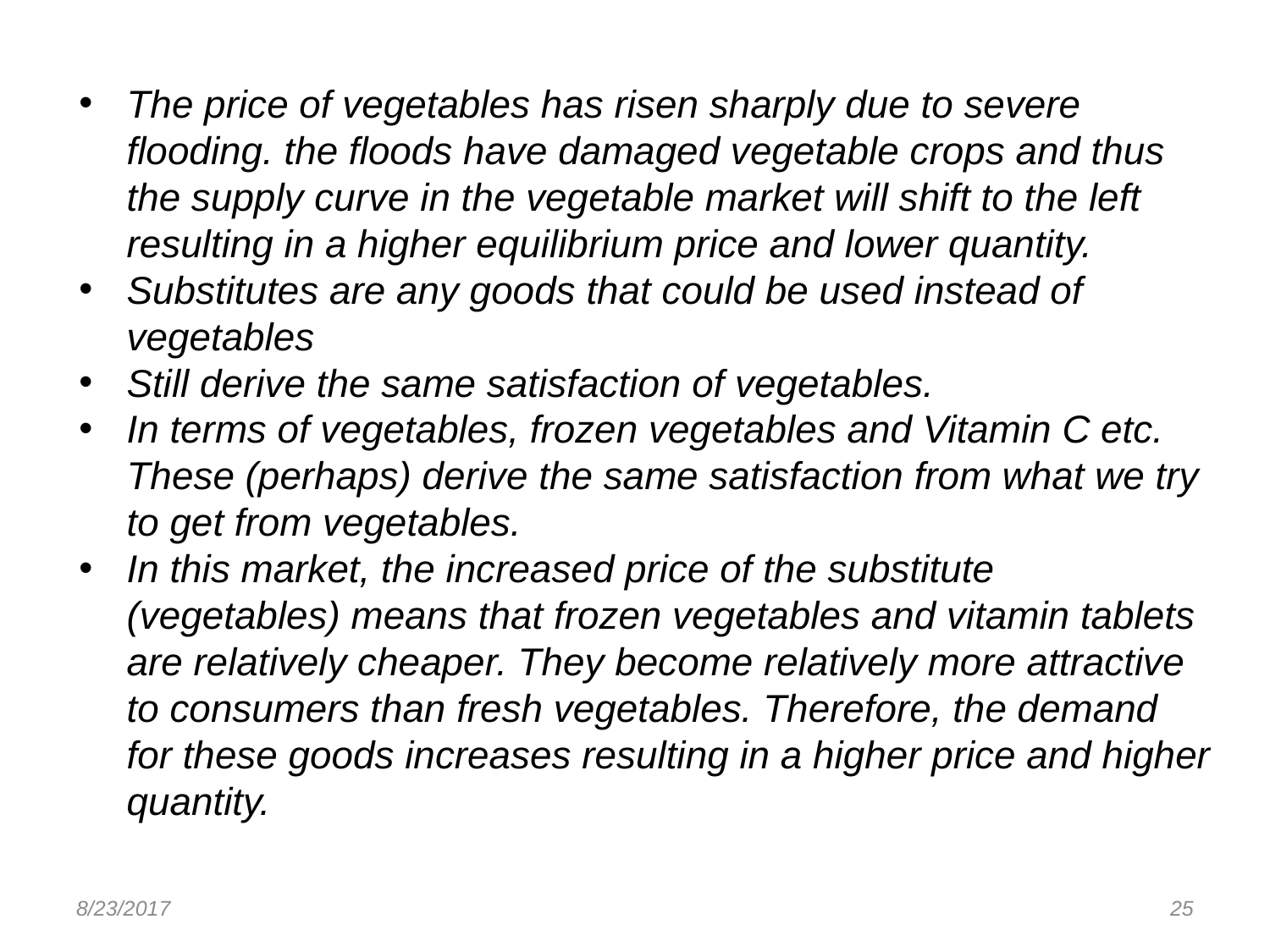

The price of vegetables has risen sharply due to severe flooding. the floods have damaged vegetable crops and thus the supply curve in the vegetable market will shift to the left resulting in a higher equilibrium price and lower quantity.
Substitutes are any goods that could be used instead of vegetables
Still derive the same satisfaction of vegetables.
In terms of vegetables, frozen vegetables and Vitamin C etc. These (perhaps) derive the same satisfaction from what we try to get from vegetables.
In this market, the increased price of the substitute (vegetables) means that frozen vegetables and vitamin tablets are relatively cheaper. They become relatively more attractive to consumers than fresh vegetables. Therefore, the demand for these goods increases resulting in a higher price and higher quantity.
8/23/2017
25